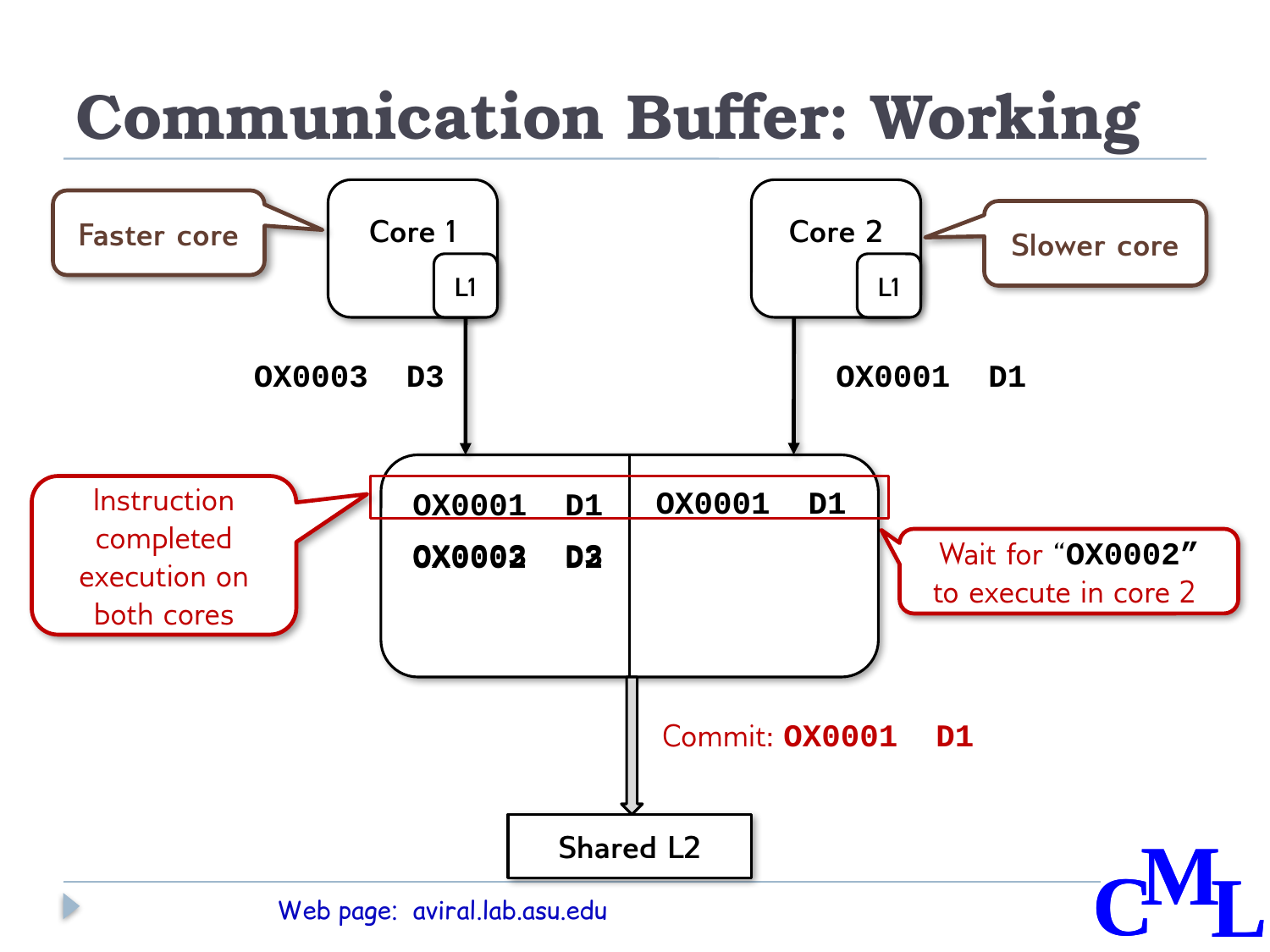

# Communication Buffer: Working
Core 1

L1
Core 2

L1
Faster core
Slower core
 OX0003  D3
 OX0001  D1

Instruction completed execution on both cores

 OX0001  D1
 OX0001  D1
 OX0003  D3
Wait for “OX0002” to execute in core 2
 OX0002  D2

Commit: OX0001  D1
Shared L2